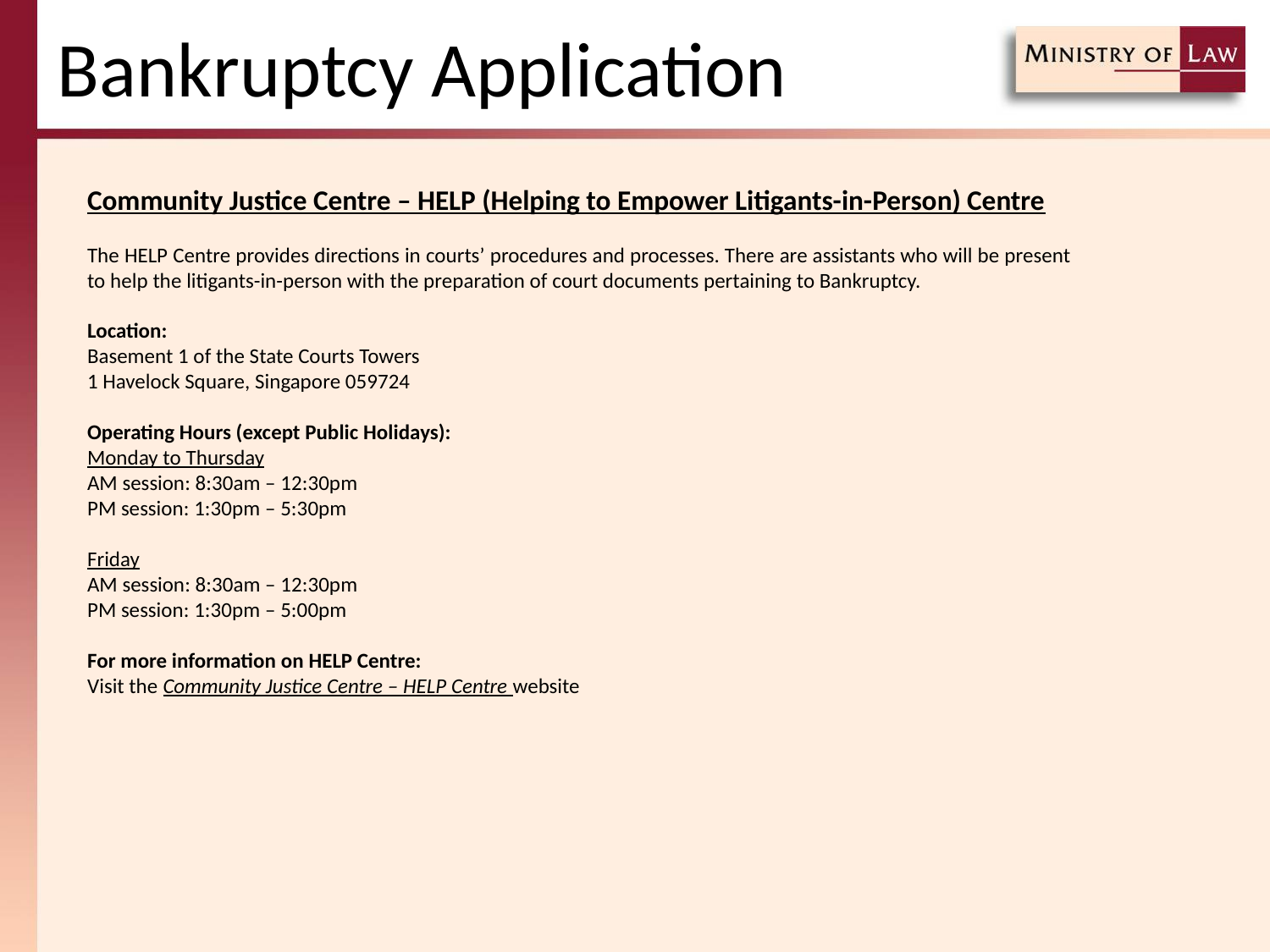

Bankruptcy Application
Community Justice Centre – HELP (Helping to Empower Litigants-in-Person) Centre

The HELP Centre provides directions in courts’ procedures and processes. There are assistants who will be present to help the litigants-in-person with the preparation of court documents pertaining to Bankruptcy.

Location:
Basement 1 of the State Courts Towers
1 Havelock Square, Singapore 059724

Operating Hours (except Public Holidays):
Monday to Thursday
AM session: 8:30am – 12:30pm
PM session: 1:30pm – 5:30pm

Friday
AM session: 8:30am – 12:30pm
PM session: 1:30pm – 5:00pm

For more information on HELP Centre:
Visit the Community Justice Centre – HELP Centre website